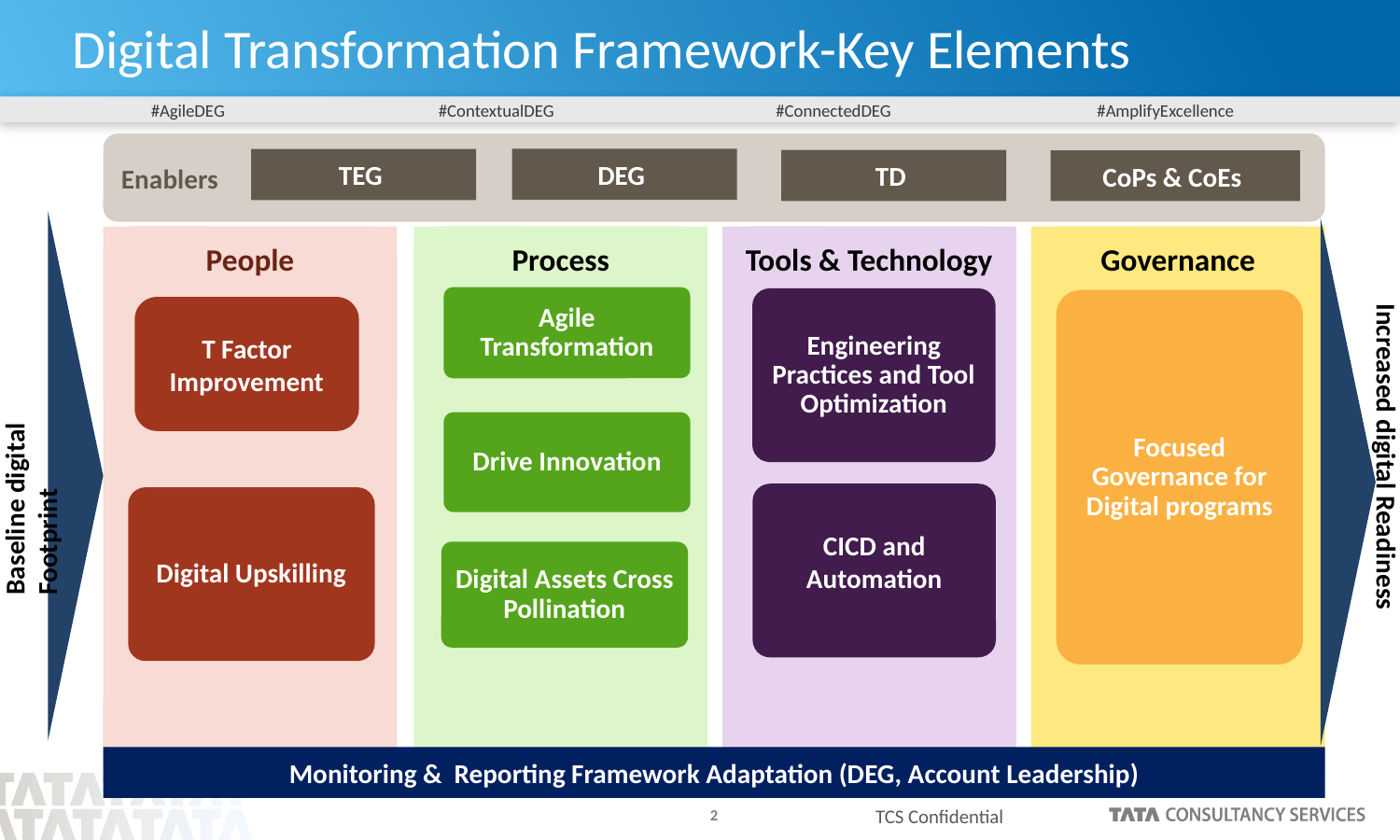

# Digital Transformation Framework-Key Elements
Enablers
DEG
TEG
TD
CoPs & CoEs

Tools & Technology

Governance

People

Process

Agile Transformation
Engineering Practices and Tool Optimization

Focused Governance for Digital programs
T Factor Improvement

Drive Innovation
T Factor improvement
Baseline digital Footprint
Increased digital Readiness

CICD and Automation

Digital Upskilling

Digital Assets Cross Pollination
Monitoring &  Reporting Framework Adaptation (DEG, Account Leadership)
TCS Confidential
TCS Confidential